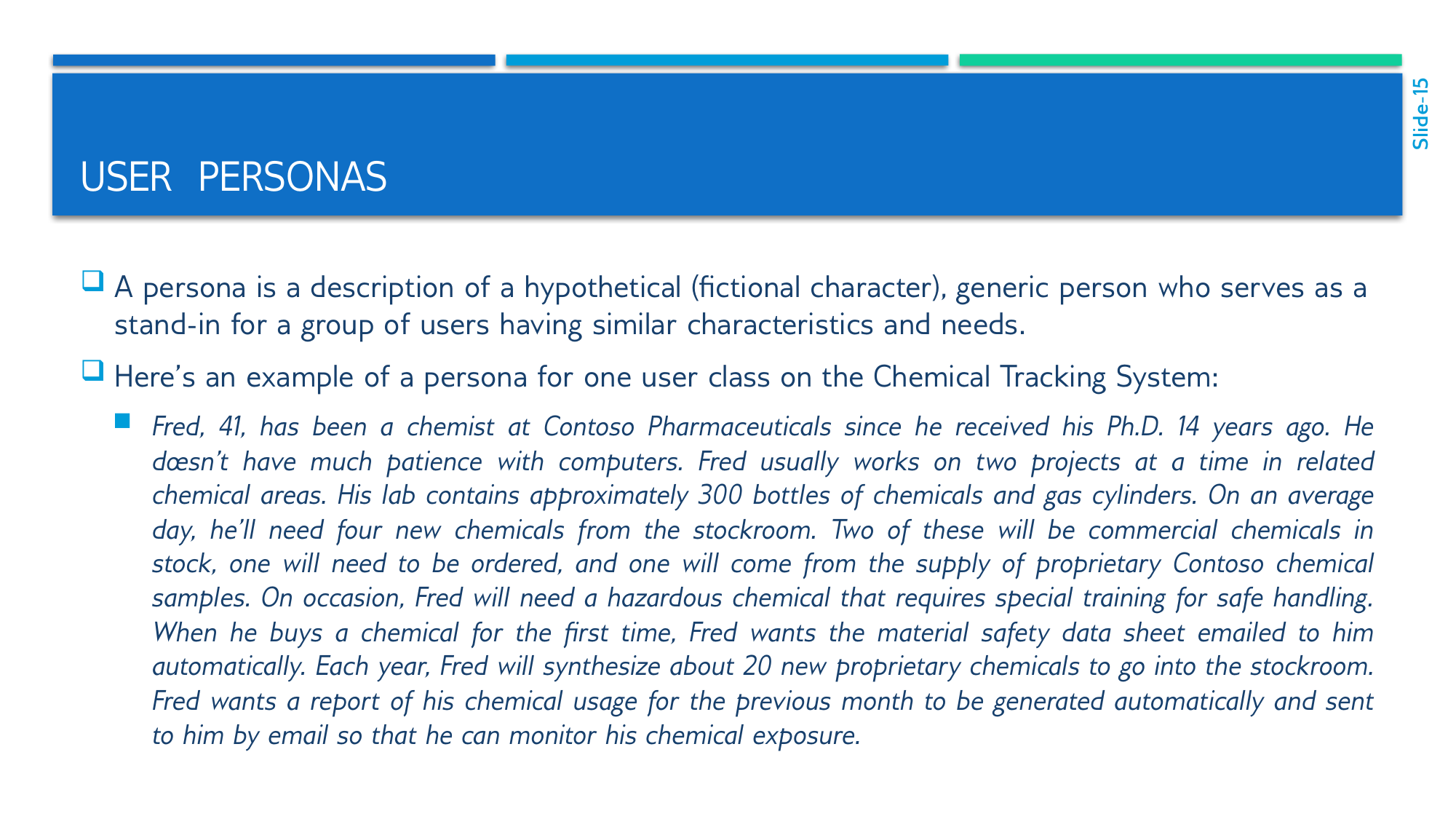

Slide-15
# User  personas
A persona is a description of a hypothetical (fictional character), generic person who serves as a stand-in for a group of users having similar characteristics and needs.
Here’s an example of a persona for one user class on the Chemical Tracking System:
Fred, 41, has been a chemist at Contoso Pharmaceuticals since he received his Ph.D. 14 years ago. He doesn’t have much patience with computers. Fred usually works on two projects at a time in related chemical areas. His lab contains approximately 300 bottles of chemicals and gas cylinders. On an average day, he’ll need four new chemicals from the stockroom. Two of these will be commercial chemicals in stock, one will need to be ordered, and one will come from the supply of proprietary Contoso chemical samples. On occasion, Fred will need a hazardous chemical that requires special training for safe handling. When he buys a chemical for the first time, Fred wants the material safety data sheet emailed to him automatically. Each year, Fred will synthesize about 20 new proprietary chemicals to go into the stockroom. Fred wants a report of his chemical usage for the previous month to be generated automatically and sent to him by email so that he can monitor his chemical exposure.